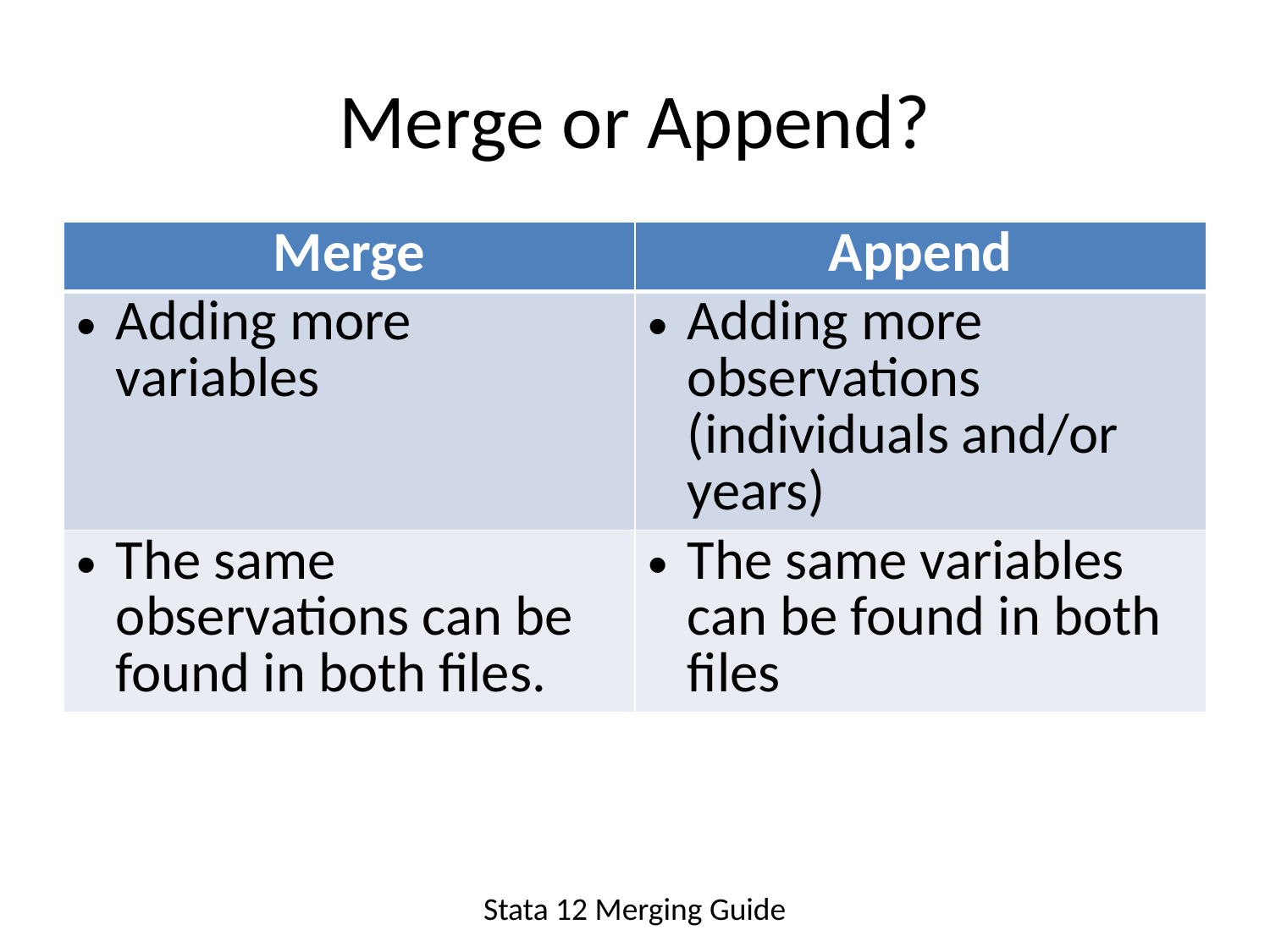

# Merge or Append?
| Merge | Append |
| --- | --- |
| Adding more variables | Adding more observations (individuals and/or years) |
| The same observations can be found in both files. | The same variables can be found in both files |
Stata 12 Merging Guide